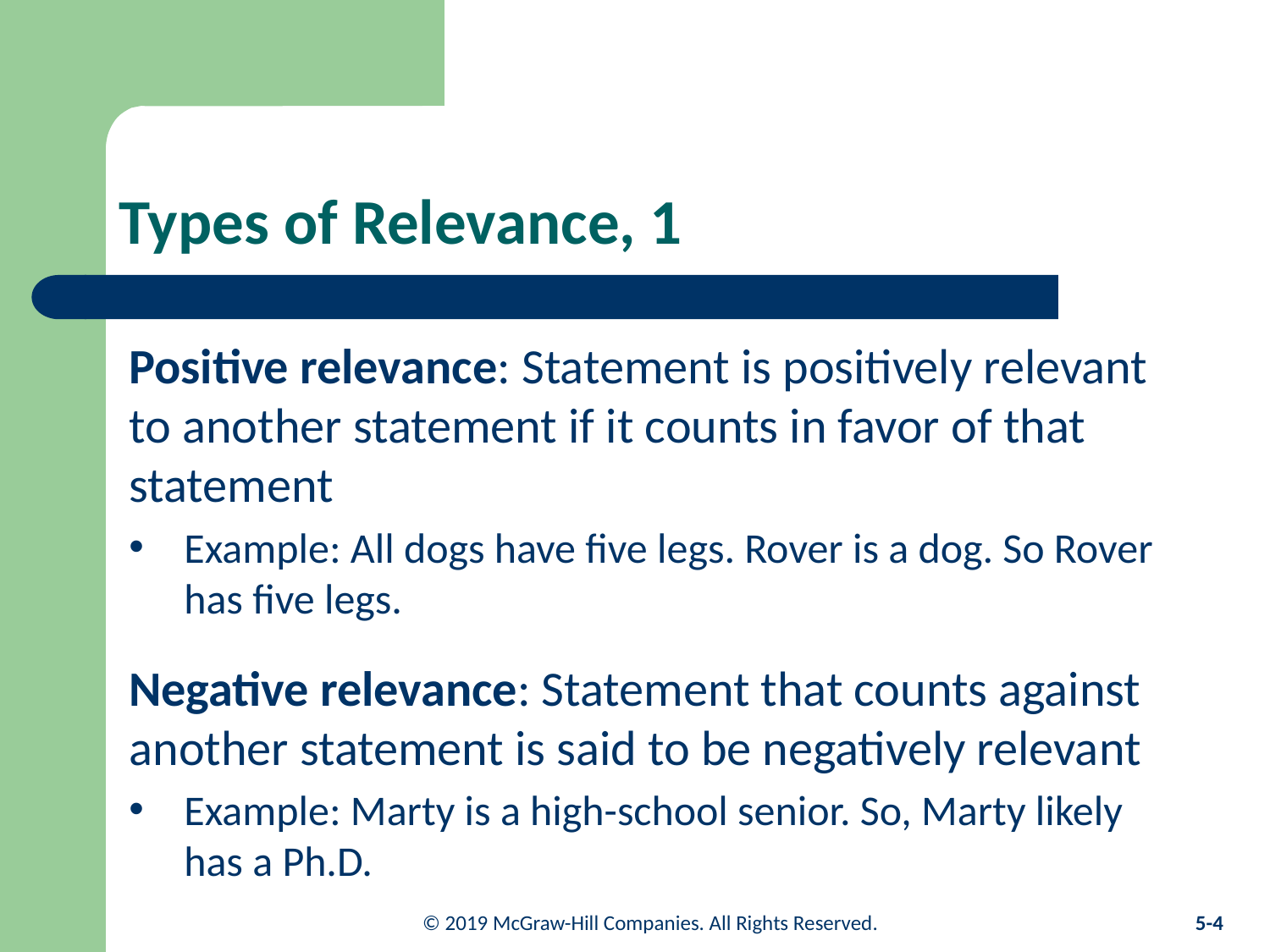

# Types of Relevance, 1
Positive relevance: Statement is positively relevant to another statement if it counts in favor of that statement
Example: All dogs have five legs. Rover is a dog. So Rover has five legs.

Negative relevance: Statement that counts against another statement is said to be negatively relevant
Example: Marty is a high-school senior. So, Marty likely has a Ph.D.